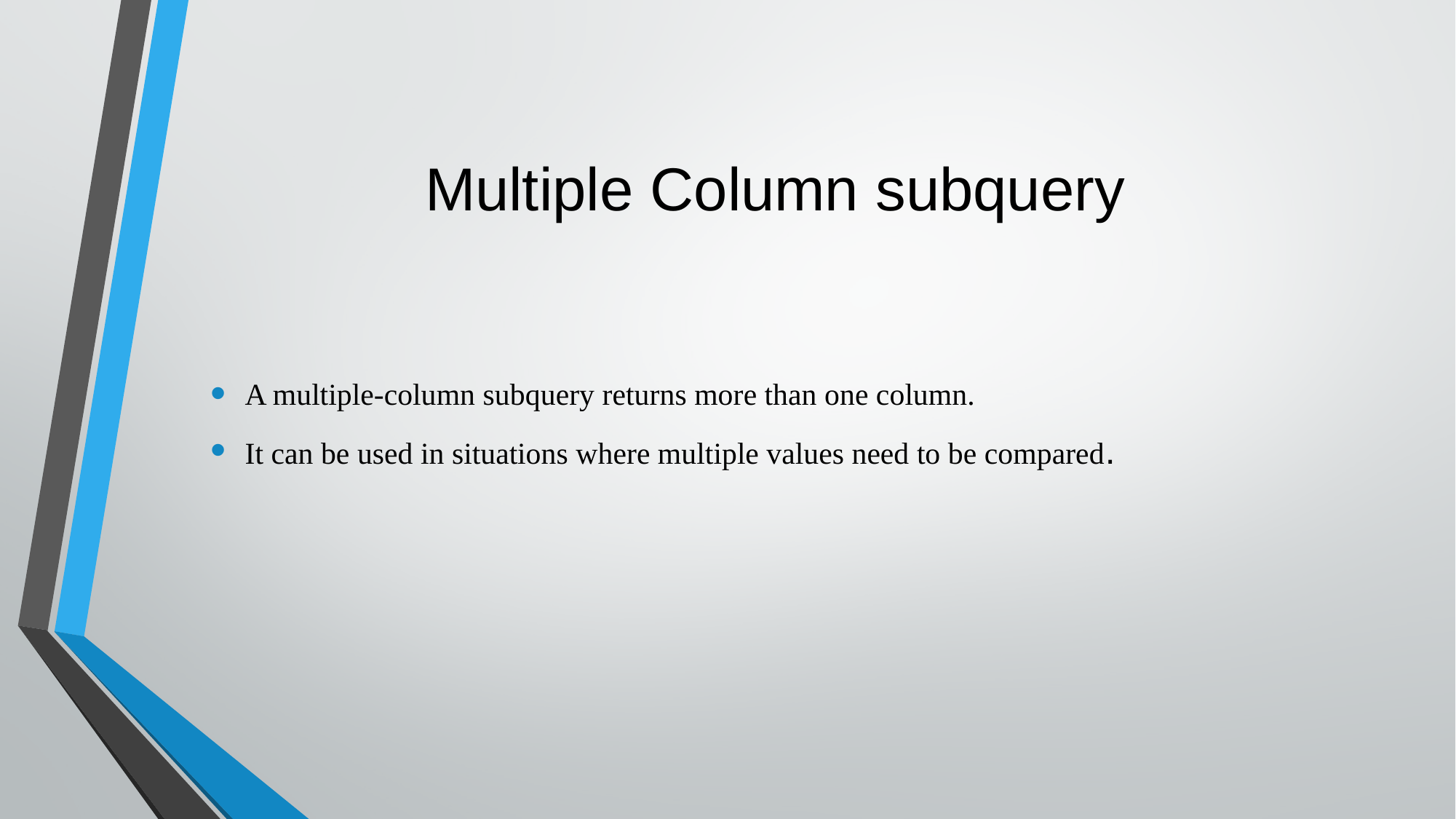

# Multiple Column subquery
A multiple-column subquery returns more than one column.
It can be used in situations where multiple values need to be compared.